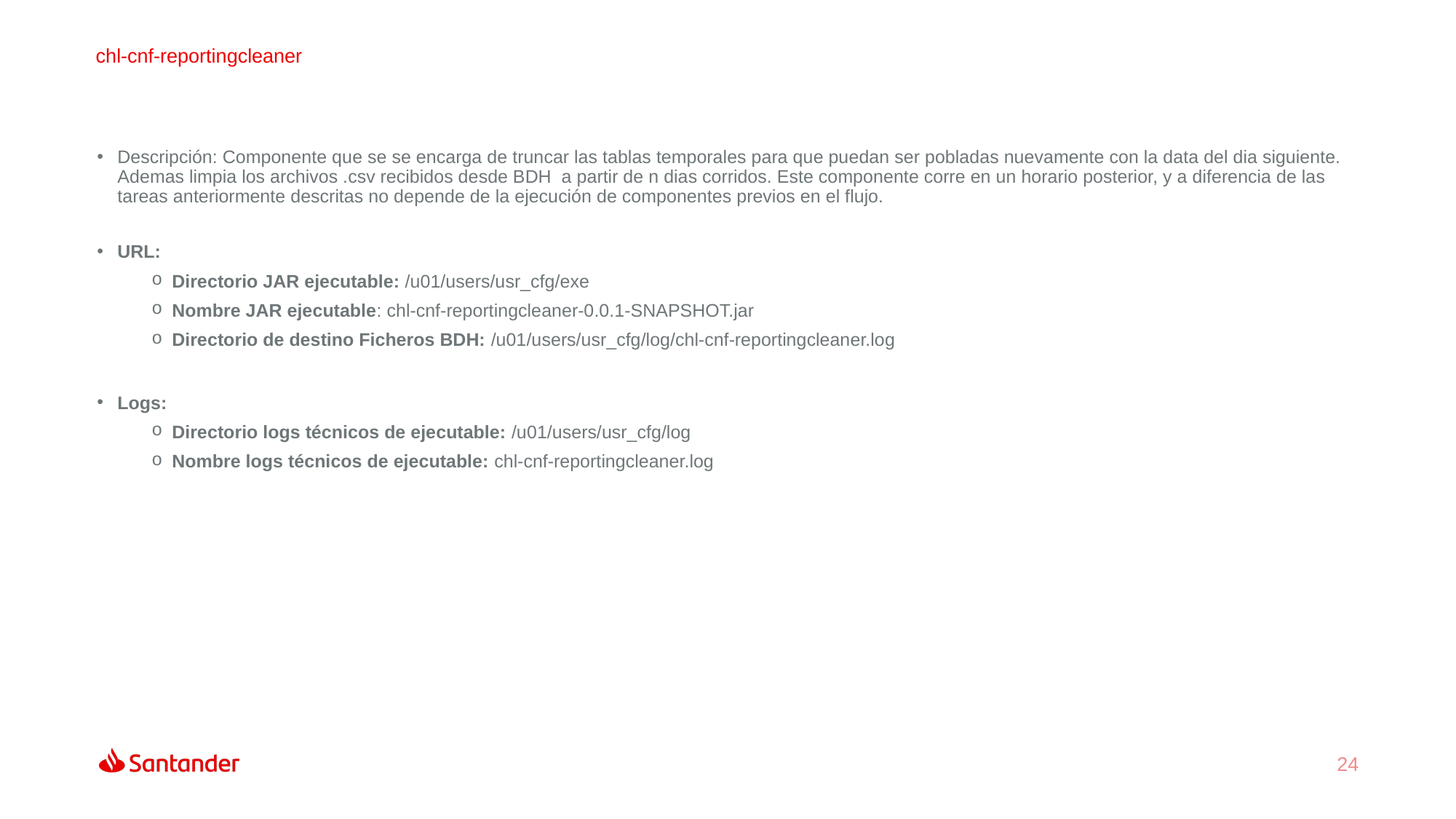

chl-cnf-reportingcleaner
Descripción: Componente que se se encarga de truncar las tablas temporales para que puedan ser pobladas nuevamente con la data del dia siguiente. Ademas limpia los archivos .csv recibidos desde BDH  a partir de n dias corridos. Este componente corre en un horario posterior, y a diferencia de las tareas anteriormente descritas no depende de la ejecución de componentes previos en el flujo.
URL:
Directorio JAR ejecutable: /u01/users/usr_cfg/exe
Nombre JAR ejecutable: chl-cnf-reportingcleaner-0.0.1-SNAPSHOT.jar
Directorio de destino Ficheros BDH: /u01/users/usr_cfg/log/chl-cnf-reportingcleaner.log

Logs:
Directorio logs técnicos de ejecutable: /u01/users/usr_cfg/log
Nombre logs técnicos de ejecutable: chl-cnf-reportingcleaner.log

24